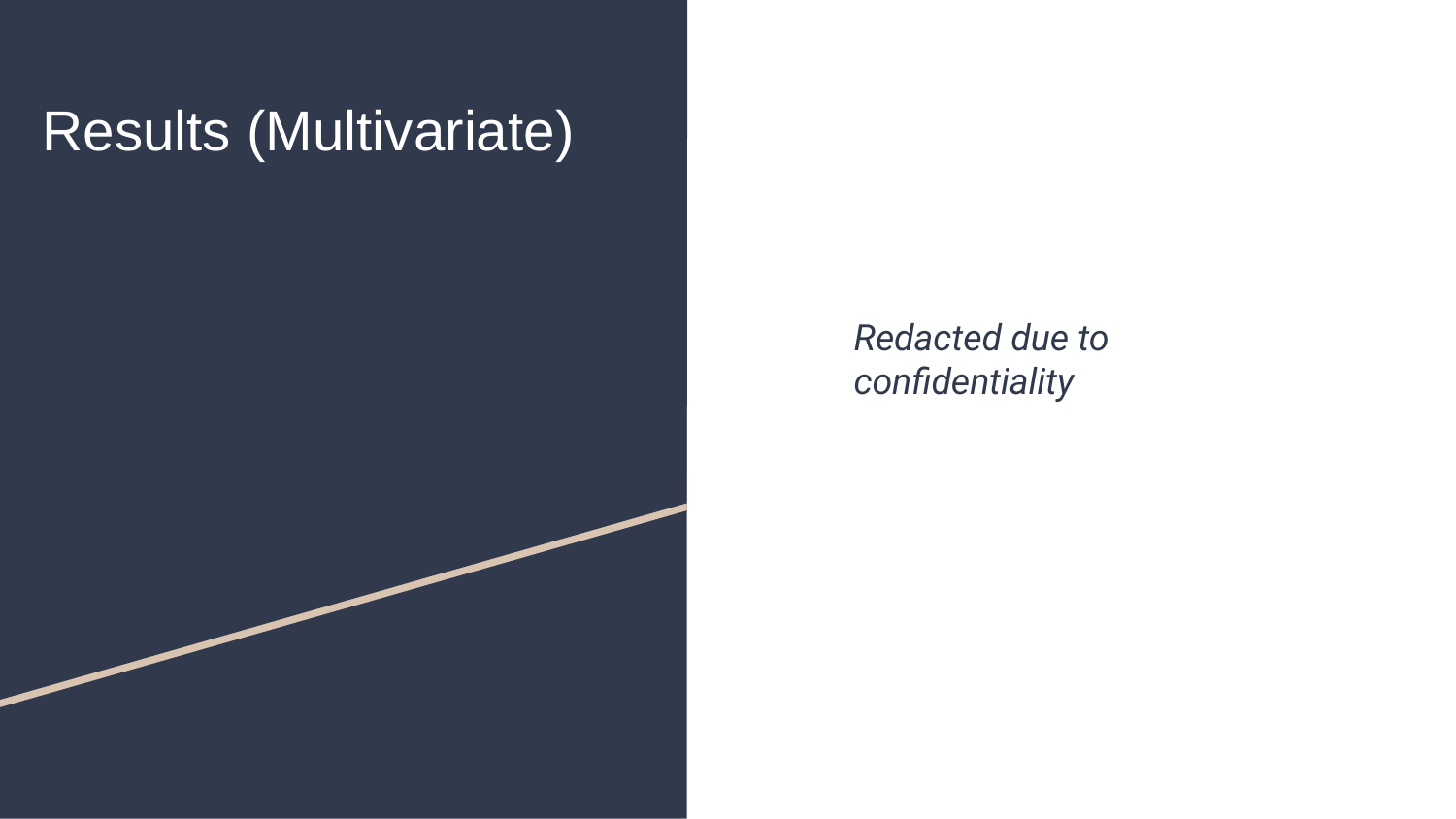

# Results (Multivariate)
Redacted due to confidentiality